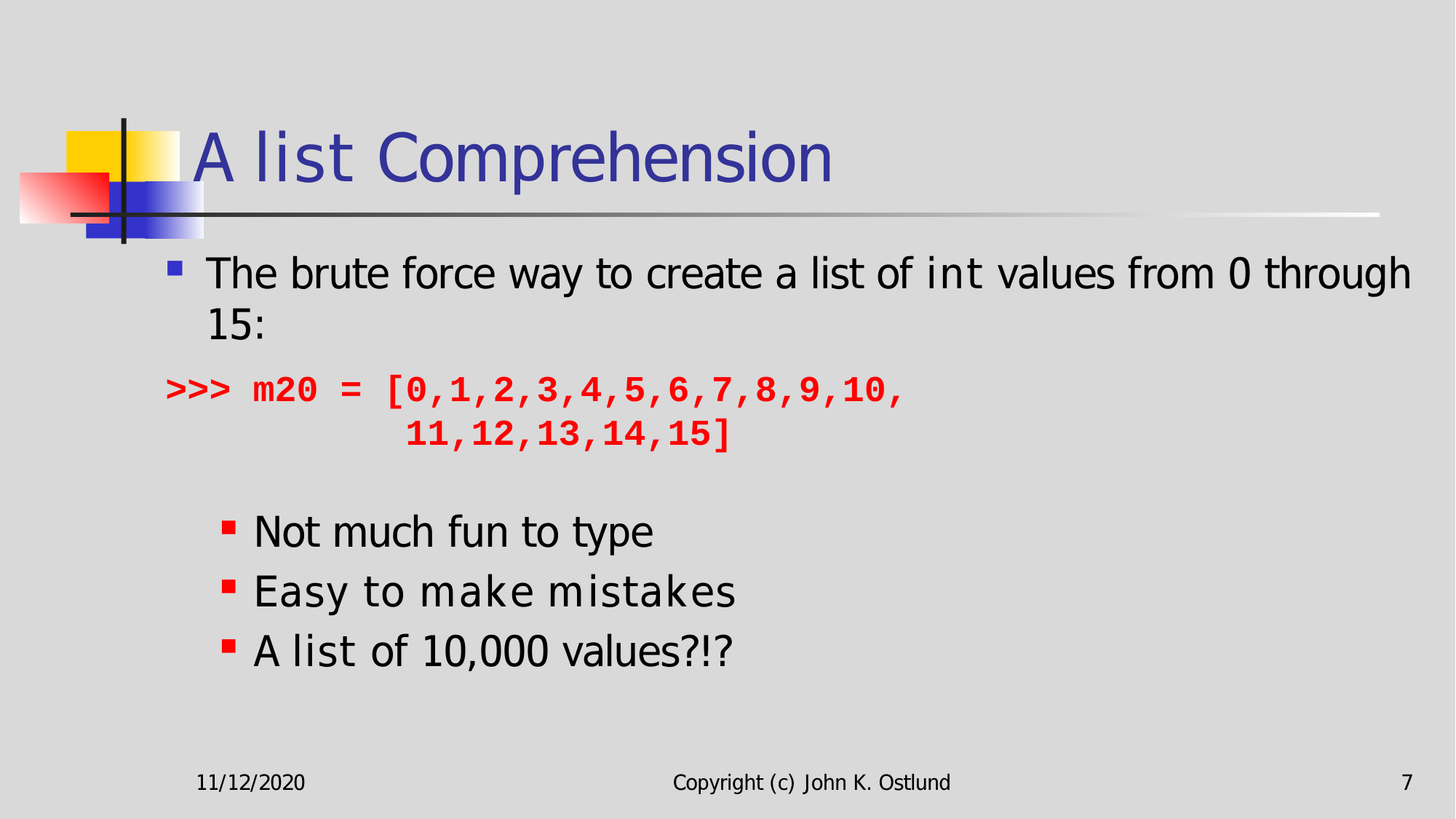

# A list Comprehension
The brute force way to create a list of int values from 0 through 15:

>>> m20 = [0,1,2,3,4,5,6,7,8,9,10,
           11,12,13,14,15]

Not much fun to type
Easy to make mistakes
A list of 10,000 values?!?

11/12/2020
Copyright (c) John K. Ostlund
7